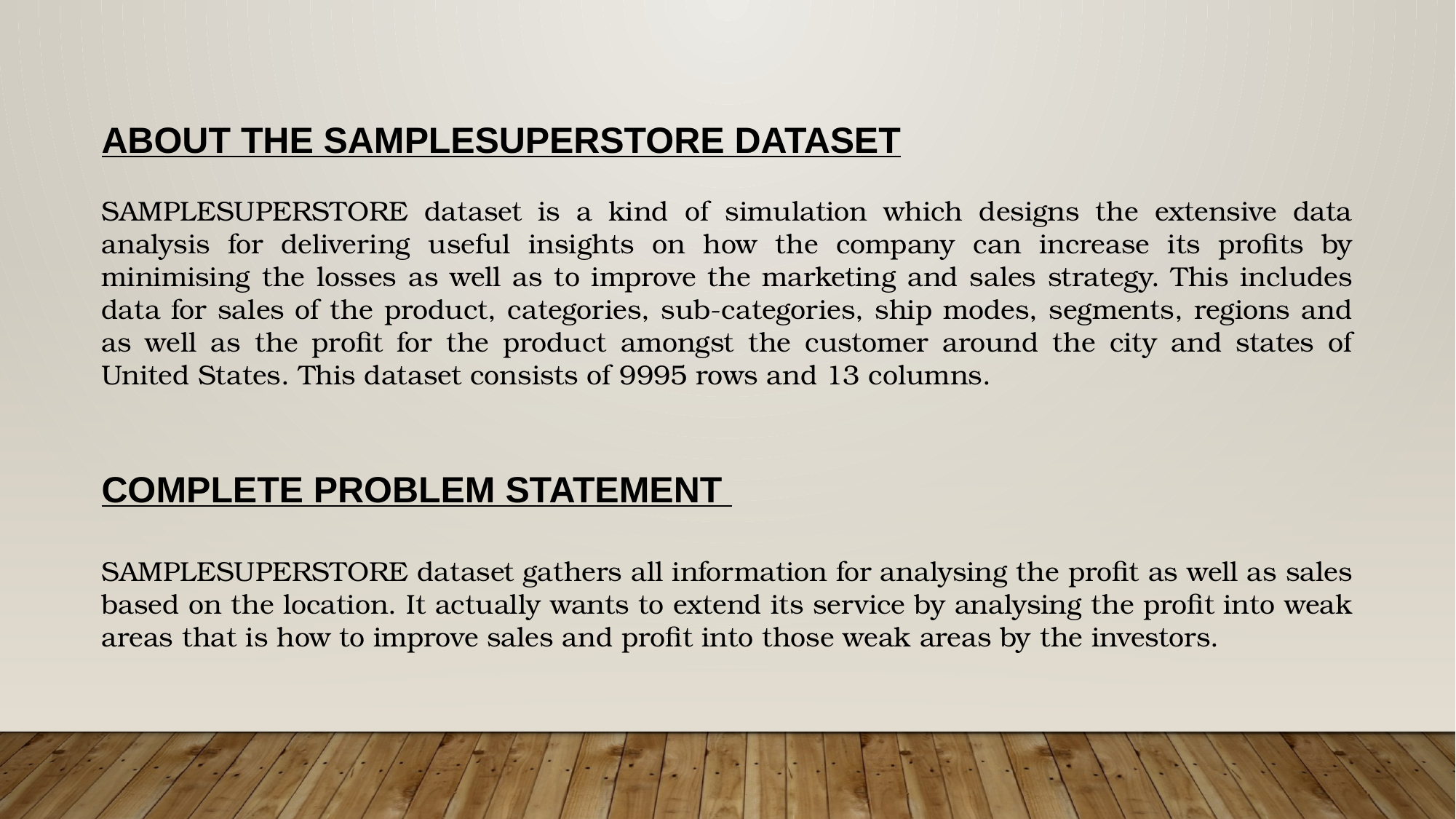

ABOUT THE SAMPLESUPERSTORE DATASET

SAMPLESUPERSTORE dataset is a kind of simulation which designs the extensive data analysis for delivering useful insights on how the company can increase its profits by minimising the losses as well as to improve the marketing and sales strategy. This includes data for sales of the product, categories, sub-categories, ship modes, segments, regions and as well as the profit for the product amongst the customer around the city and states of United States. This dataset consists of 9995 rows and 13 columns.

COMPLETE PROBLEM STATEMENT

SAMPLESUPERSTORE dataset gathers all information for analysing the profit as well as sales based on the location. It actually wants to extend its service by analysing the profit into weak areas that is how to improve sales and profit into those weak areas by the investors.